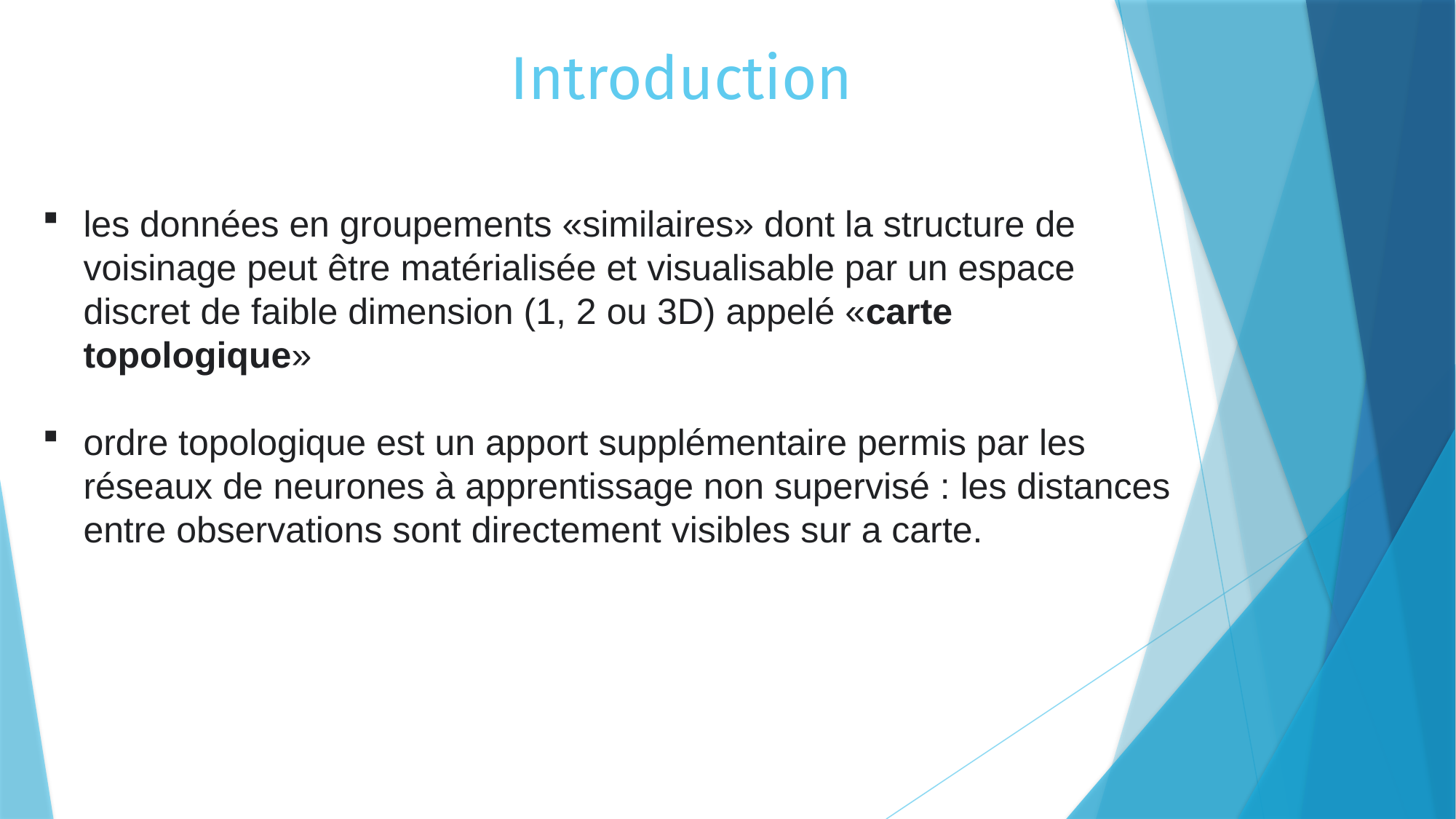

# Introduction
les données en groupements «similaires» dont la structure de voisinage peut être matérialisée et visualisable par un espace discret de faible dimension (1, 2 ou 3D) appelé «carte topologique»

ordre topologique est un apport supplémentaire permis par les réseaux de neurones à apprentissage non supervisé : les distances entre observations sont directement visibles sur a carte.